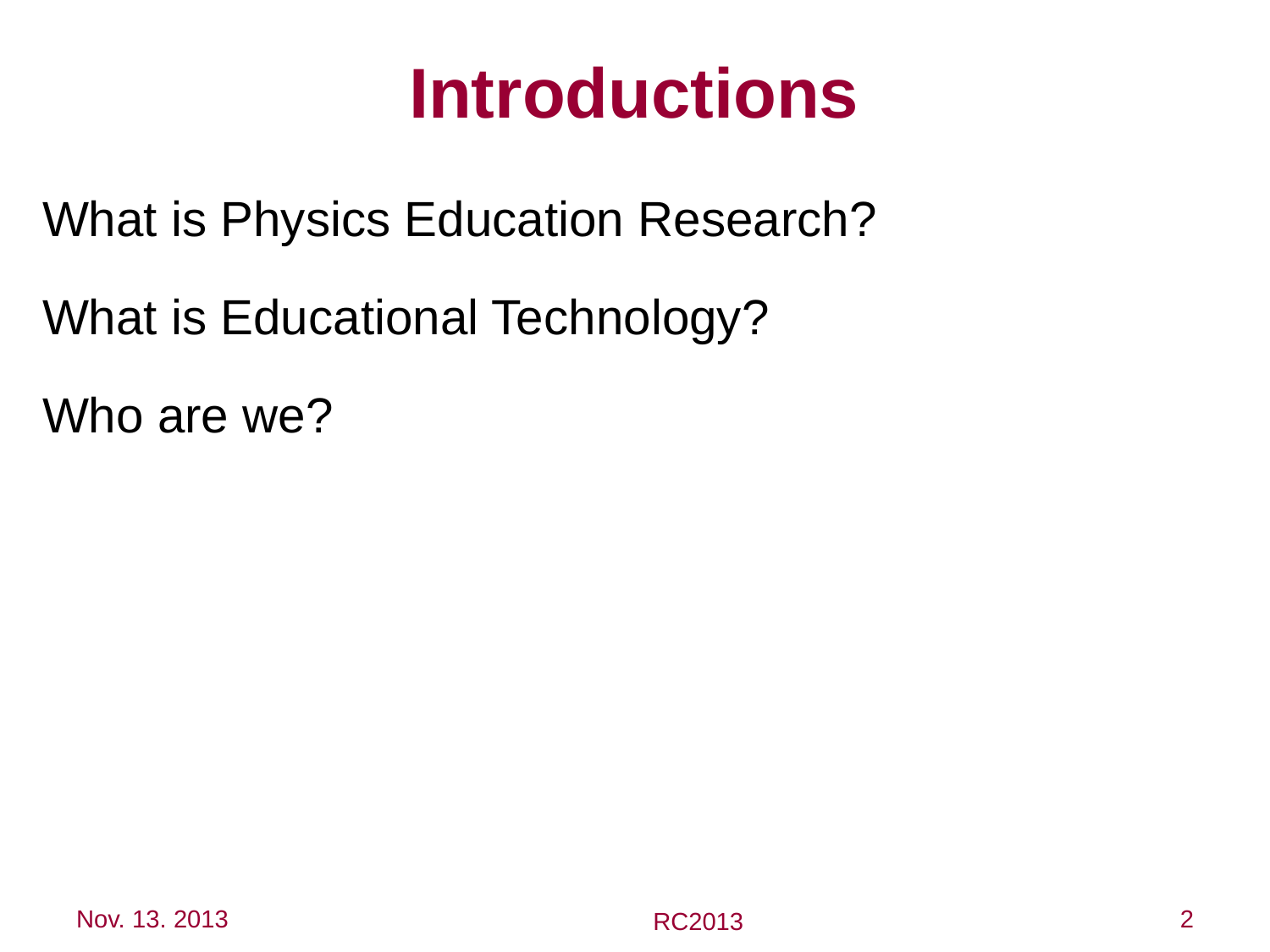

# Introductions
What is Physics Education Research?
What is Educational Technology?
Who are we?
Nov. 13. 2013
2
RC2013